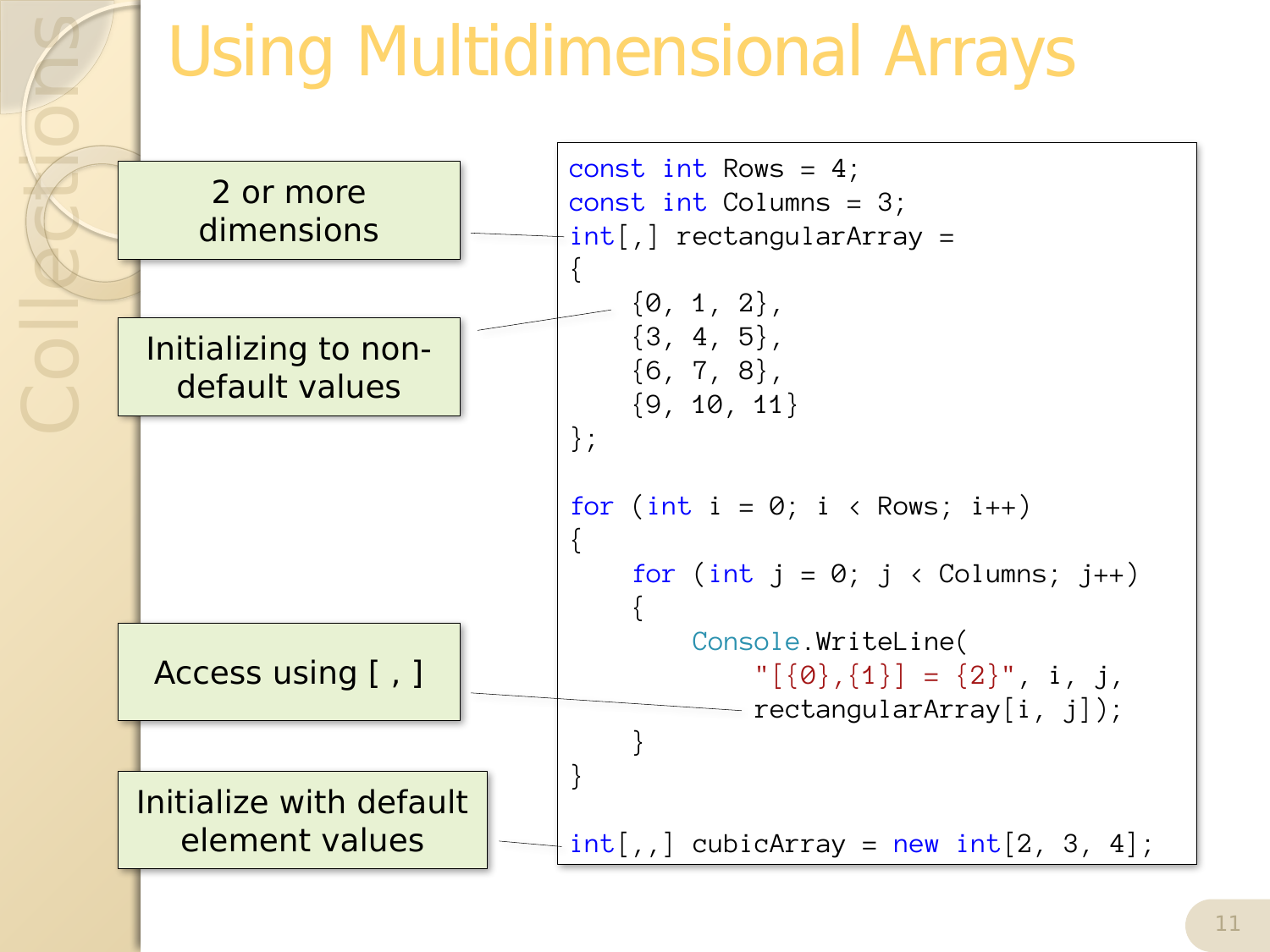

# Using Multidimensional Arrays
const int Rows = 4;
const int Columns = 3;
int[,] rectangularArray =
{
    {0, 1, 2},
    {3, 4, 5},
    {6, 7, 8},
    {9, 10, 11}
};

for (int i = 0; i < Rows; i++)
{
    for (int j = 0; j < Columns; j++)
    {
        Console.WriteLine(
            "[{0},{1}] = {2}", i, j,
            rectangularArray[i, j]);
    }
}

int[,,] cubicArray = new int[2, 3, 4];
2 or more dimensions
Initializing to non-default values
Access using [ , ]
Initialize with default element values
11